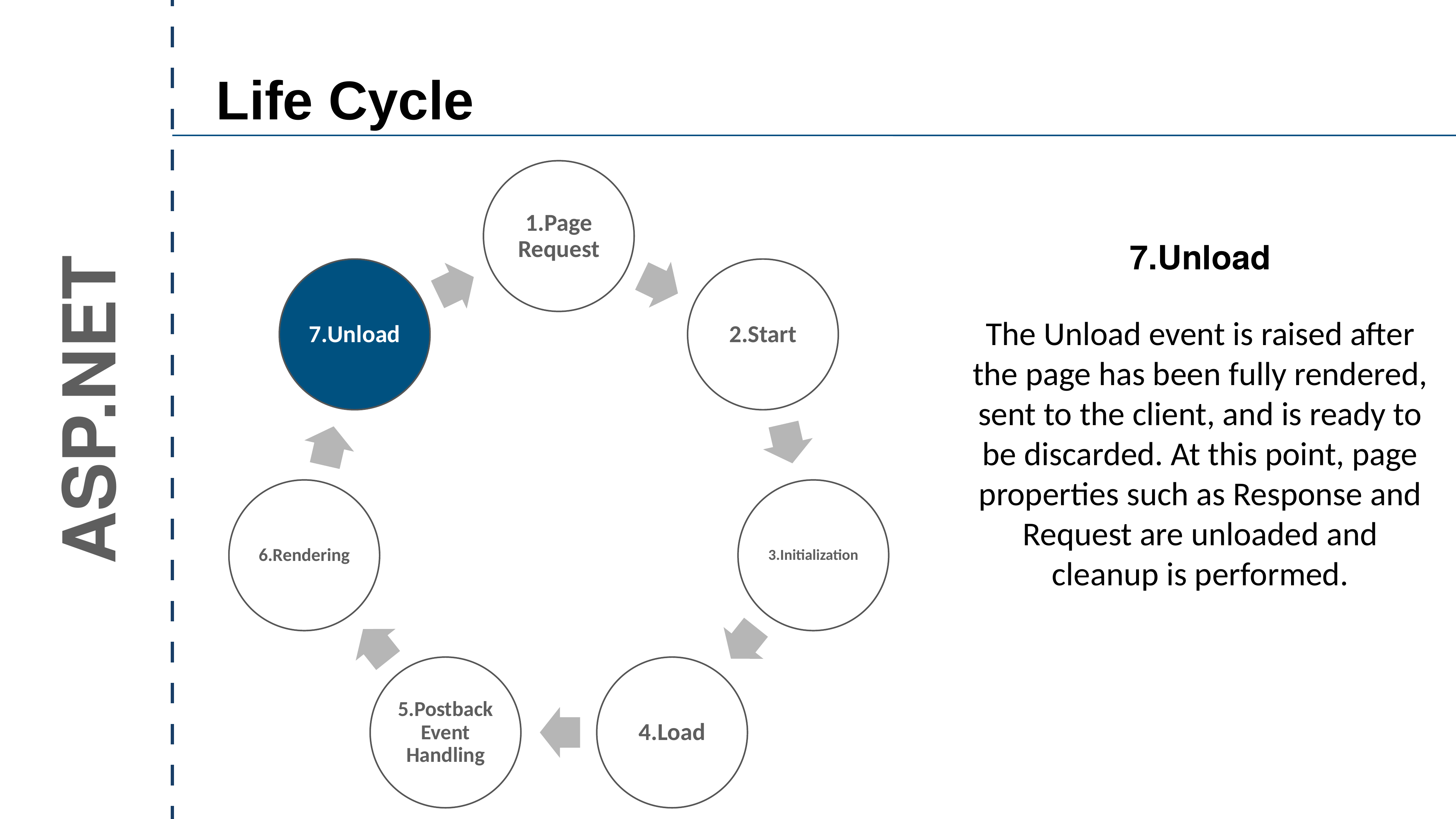

Life Cycle

1.Page Request

2.Start

3.Initialization

4.Load

5.Postback Event Handling

6.Rendering

7.Unload

7.Unload
The Unload event is raised after the page has been fully rendered, sent to the client, and is ready to be discarded. At this point, page properties such as Response and Request are unloaded and cleanup is performed.
ASP.NET